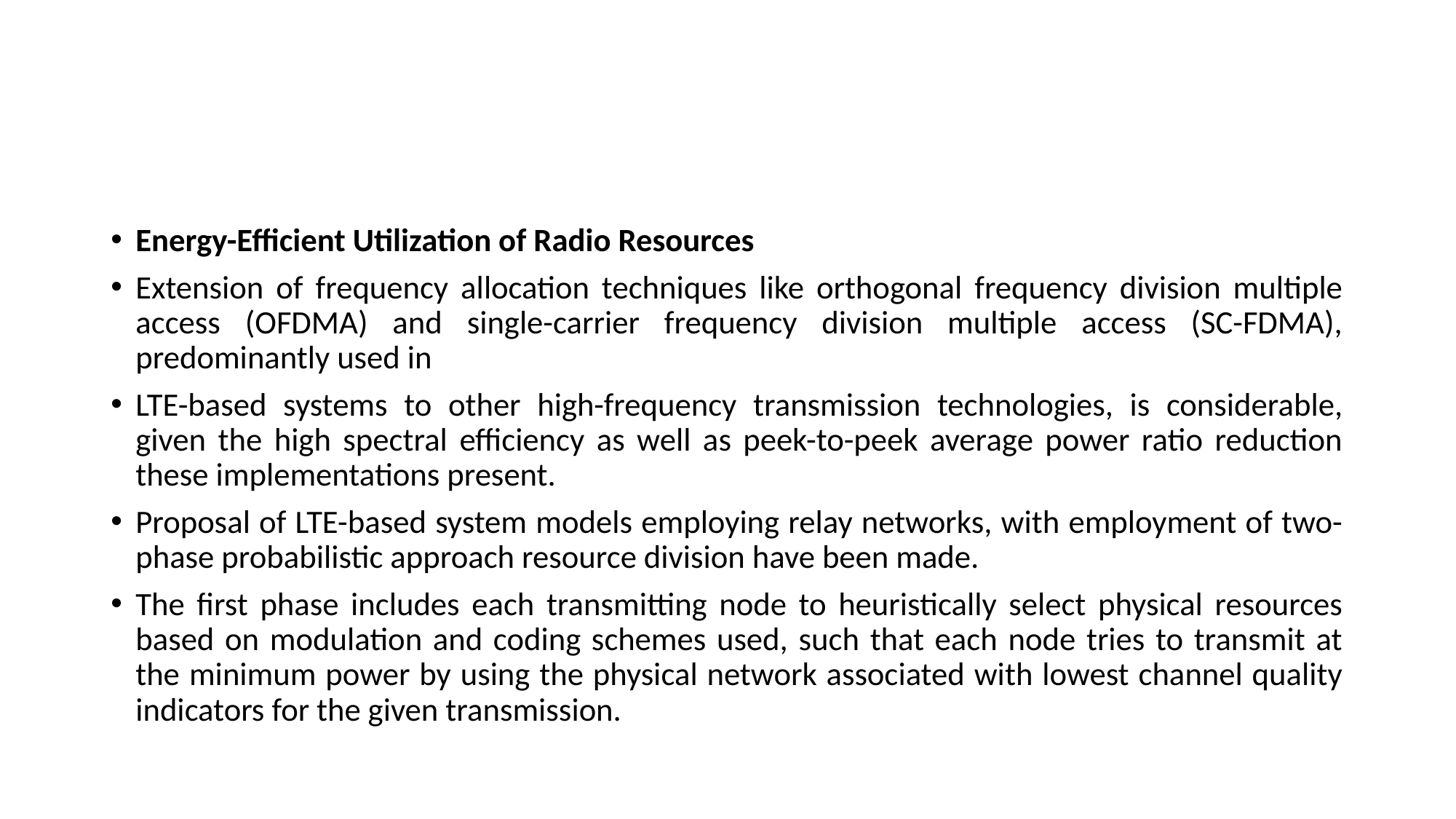

#
Energy-Efficient Utilization of Radio Resources
Extension of frequency allocation techniques like orthogonal frequency division multiple access (OFDMA) and single-carrier frequency division multiple access (SC-FDMA), predominantly used in
LTE-based systems to other high-frequency transmission technologies, is considerable, given the high spectral efficiency as well as peek-to-peek average power ratio reduction these implementations present.
Proposal of LTE-based system models employing relay networks, with employment of two-phase probabilistic approach resource division have been made.
The first phase includes each transmitting node to heuristically select physical resources based on modulation and coding schemes used, such that each node tries to transmit at the minimum power by using the physical network associated with lowest channel quality indicators for the given transmission.